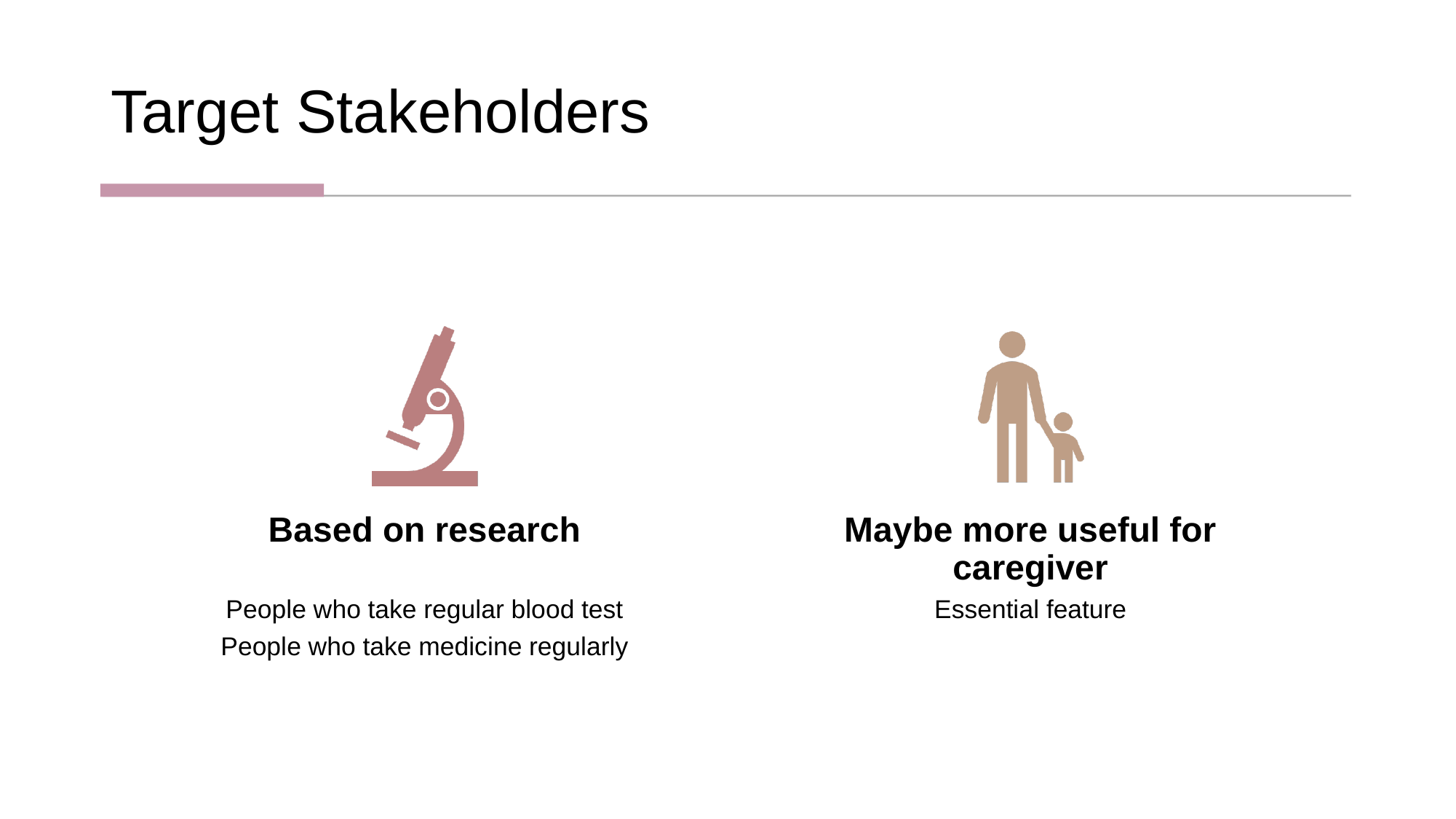

# Target Stakeholders

Based on research
People who take regular blood test
People who take medicine regularly
Maybe more useful for caregiver
Essential feature